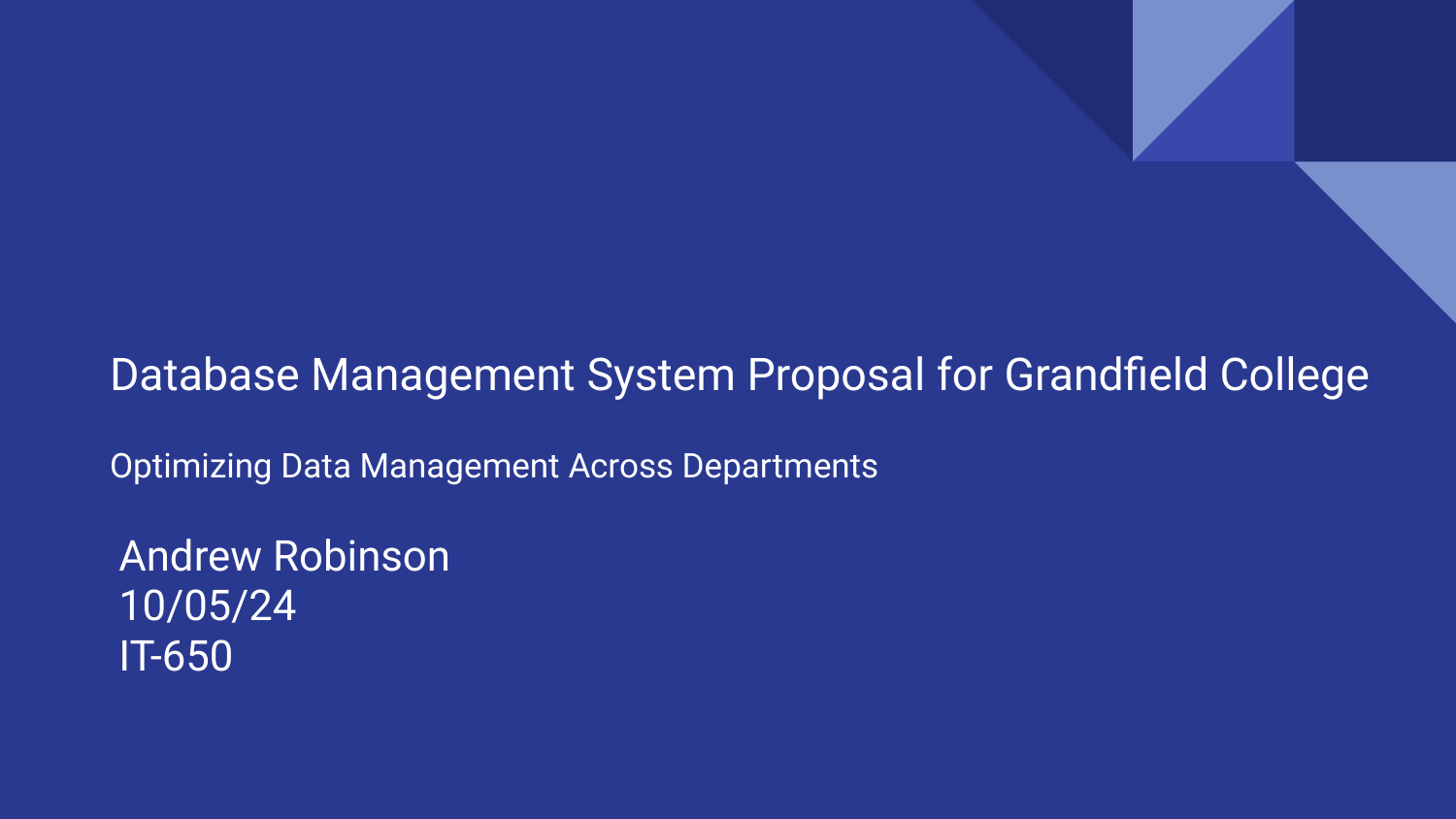

# Database Management System Proposal for Grandfield College
Optimizing Data Management Across Departments
Andrew Robinson
10/05/24
IT-650